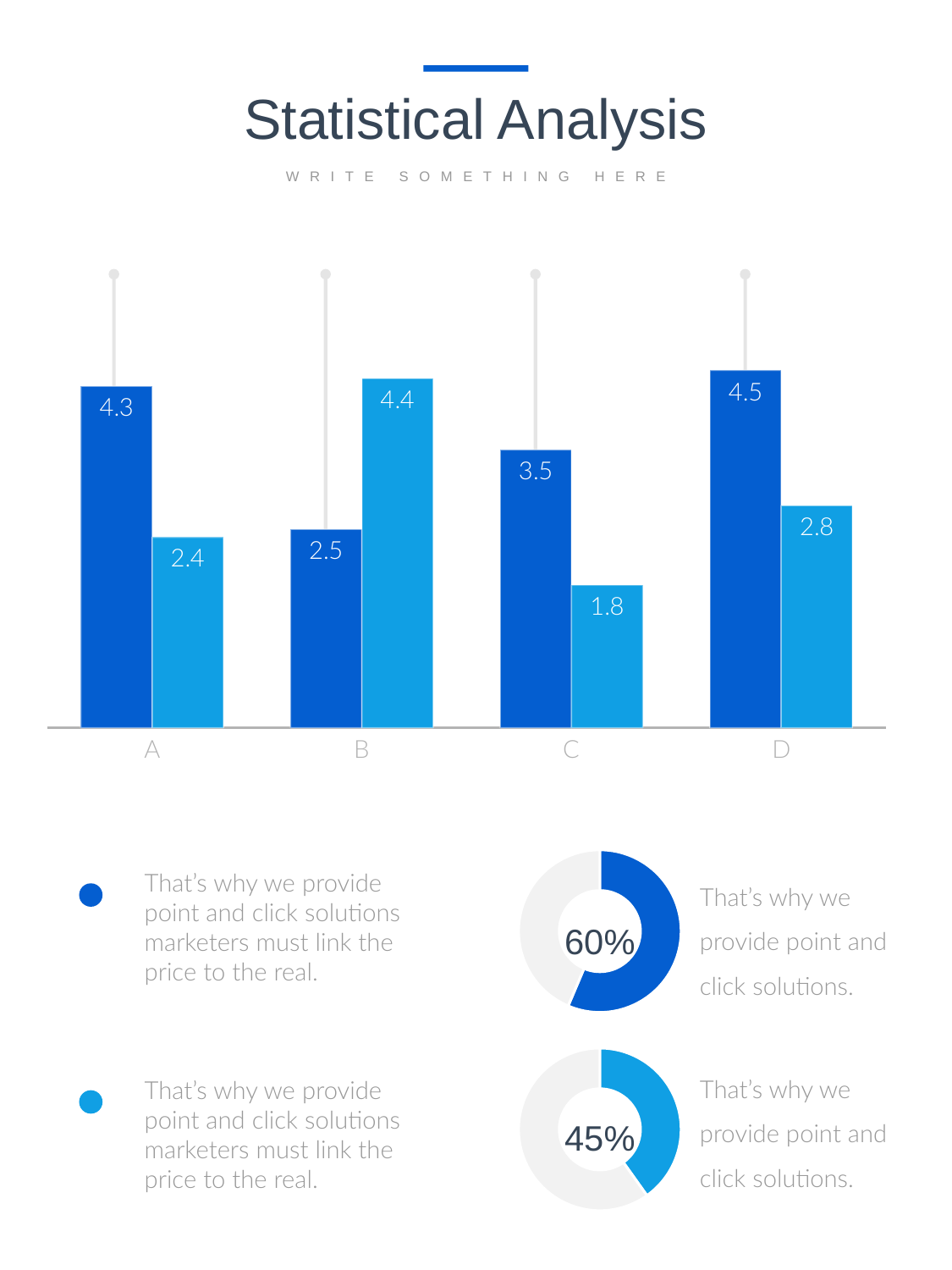

Statistical Analysis
WRITE SOMETHING HERE

### Chart

| Category | Series 1 | Series 2 |
|---|---|---|
| A | 4.3 | 2.4 |
| B | 2.5 | 4.4 |
| C | 3.5 | 1.8 |
| D | 4.5 | 2.8 |

### Chart

| Category | Sales |
|---|---|
| 1st Qtr | 5.3 |
| 2nd Qtr | 4.1 |
60%
That’s why we provide point and click solutions.
That’s why we provide point and click solutions marketers must link the price to the real.

That’s why we provide point and click solutions marketers must link the price to the real.

### Chart

| Category | Sales |
|---|---|
| 1st Qtr | 5.3 |
| 2nd Qtr | 7.9 |
45%
That’s why we provide point and click solutions.